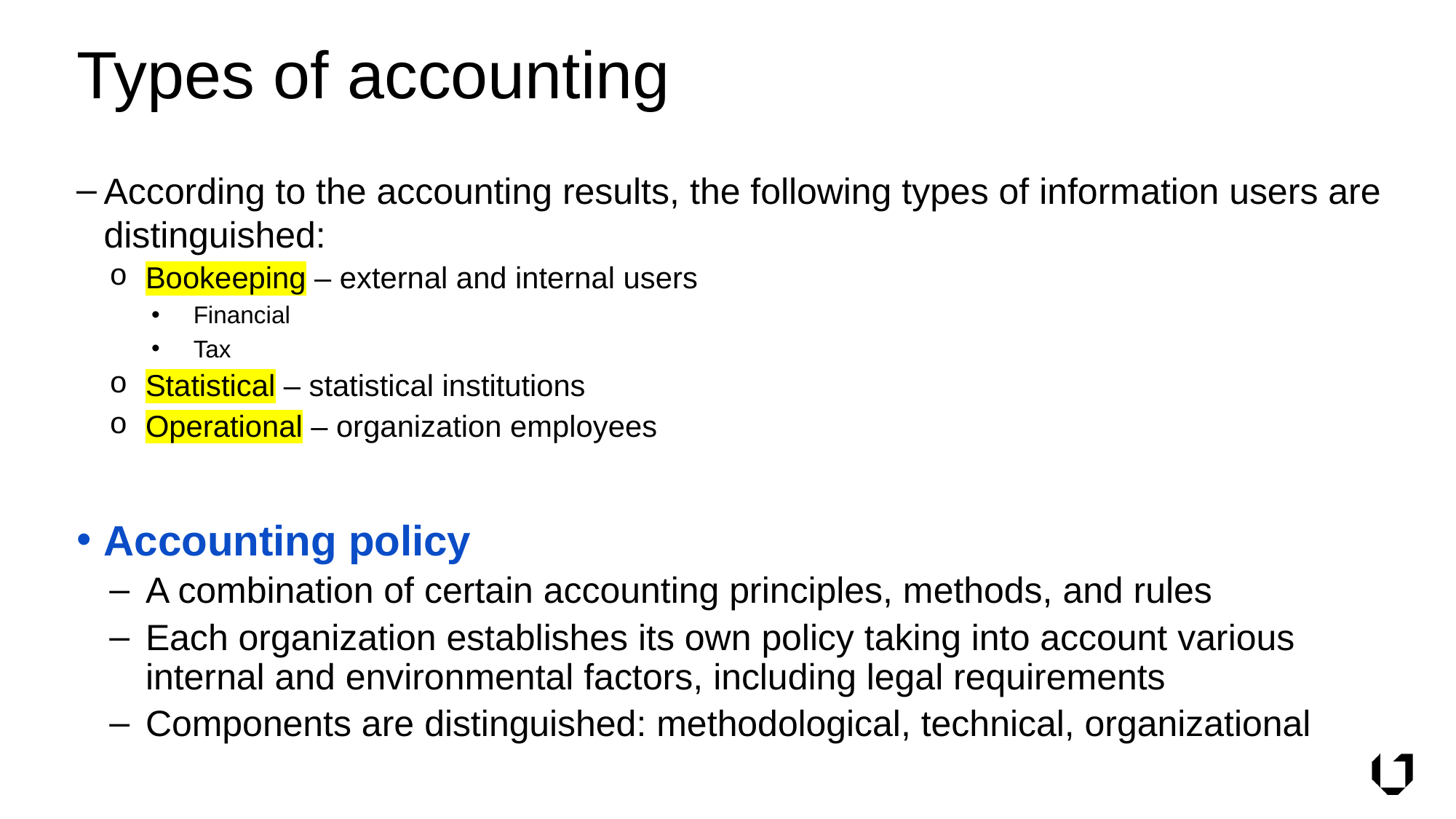

# Types of accounting
According to the accounting results, the following types of information users are distinguished:
Bookeeping – external and internal users
Financial
Tax
Statistical – statistical institutions
Operational – organization employees

Accounting policy
A combination of certain accounting principles, methods, and rules
Each organization establishes its own policy taking into account various internal and environmental factors, including legal requirements
Components are distinguished: methodological, technical, organizational